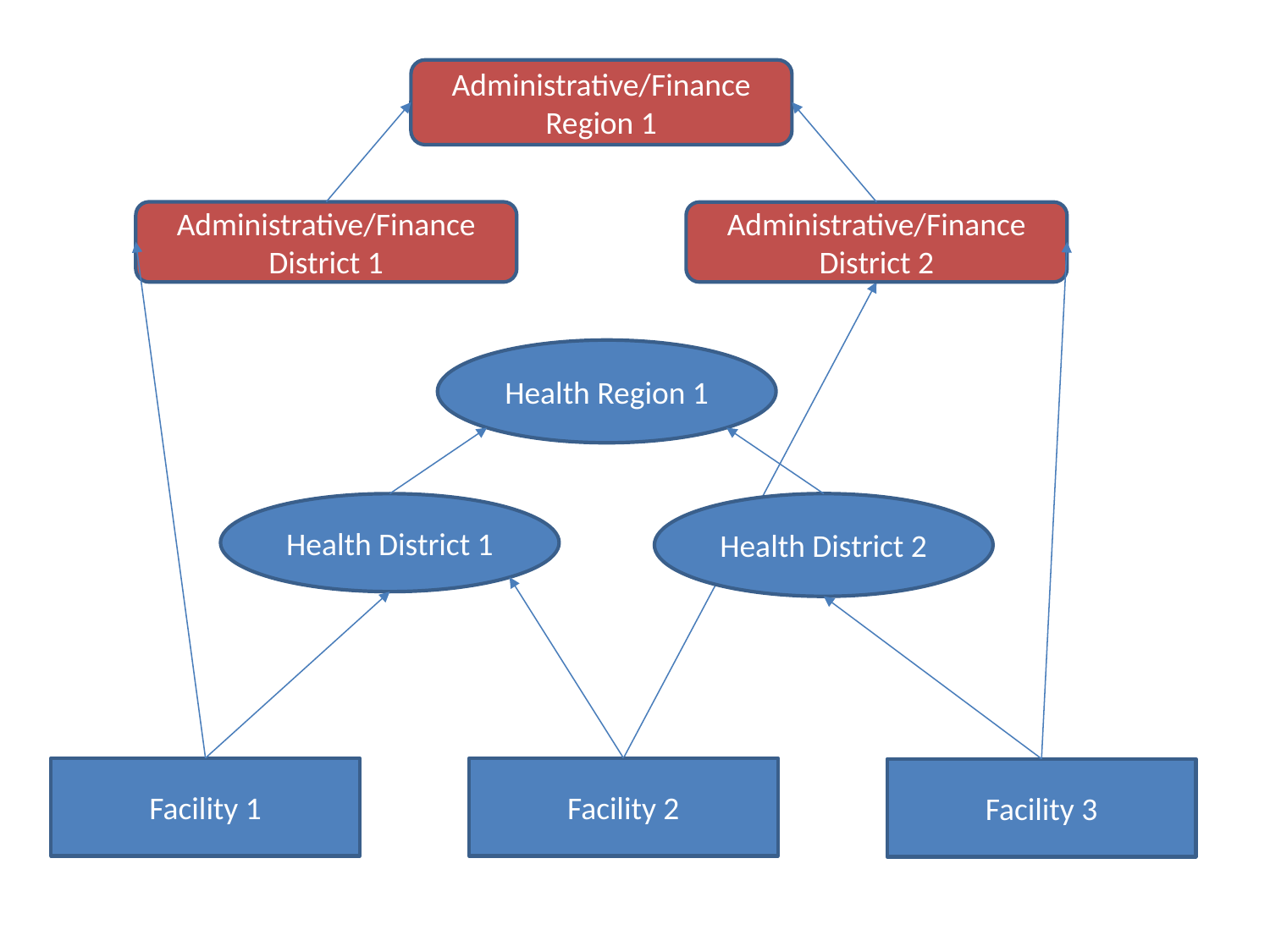

Administrative/Finance Region 1
Administrative/Finance District 1
Administrative/Finance District 2
Health Region 1
Health District 1
Health District 2
Facility 1
Facility 2
Facility 3